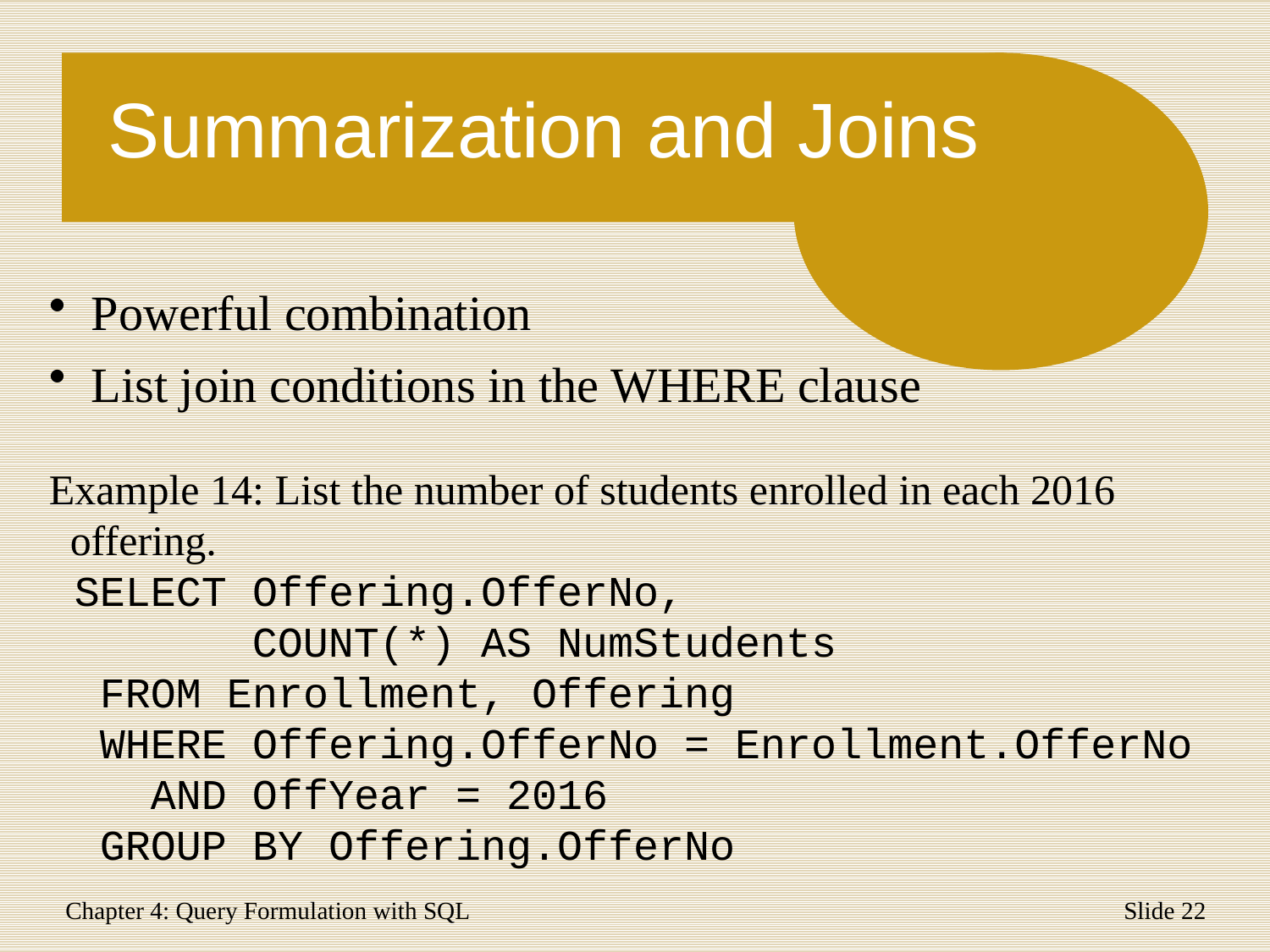

# Summarization and Joins
 Powerful combination
 List join conditions in the WHERE clause

Example 14: List the number of students enrolled in each 2016
  offering.
 SELECT Offering.OfferNo,
        COUNT(*) AS NumStudents
  FROM Enrollment, Offering
  WHERE Offering.OfferNo = Enrollment.OfferNo
    AND OffYear = 2016
  GROUP BY Offering.OfferNo